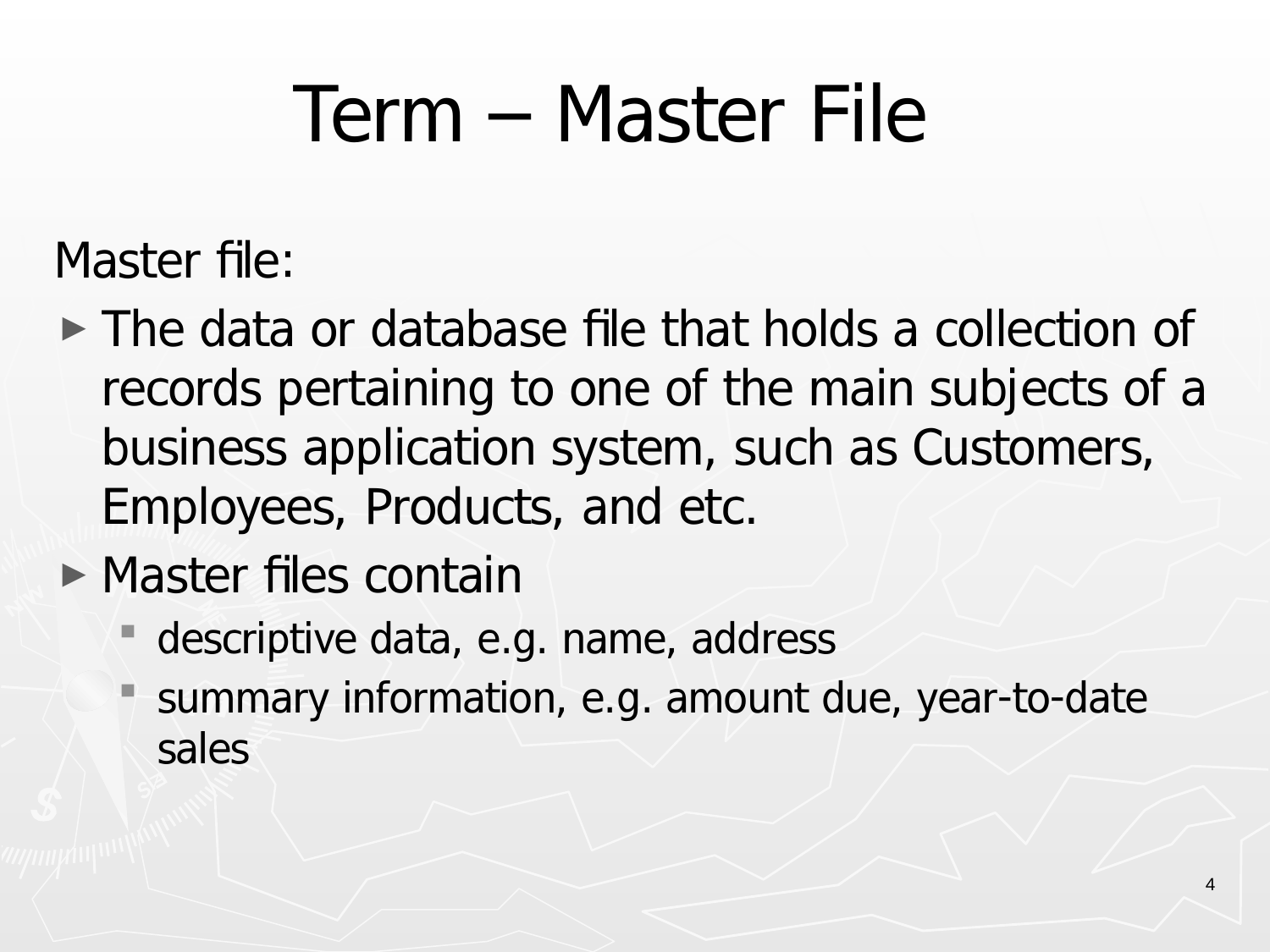

# Term – Master File
Master file:
The data or database file that holds a collection of records pertaining to one of the main subjects of a business application system, such as Customers, Employees, Products, and etc.
Master files contain
descriptive data, e.g. name, address
summary information, e.g. amount due, year-to-date sales

4